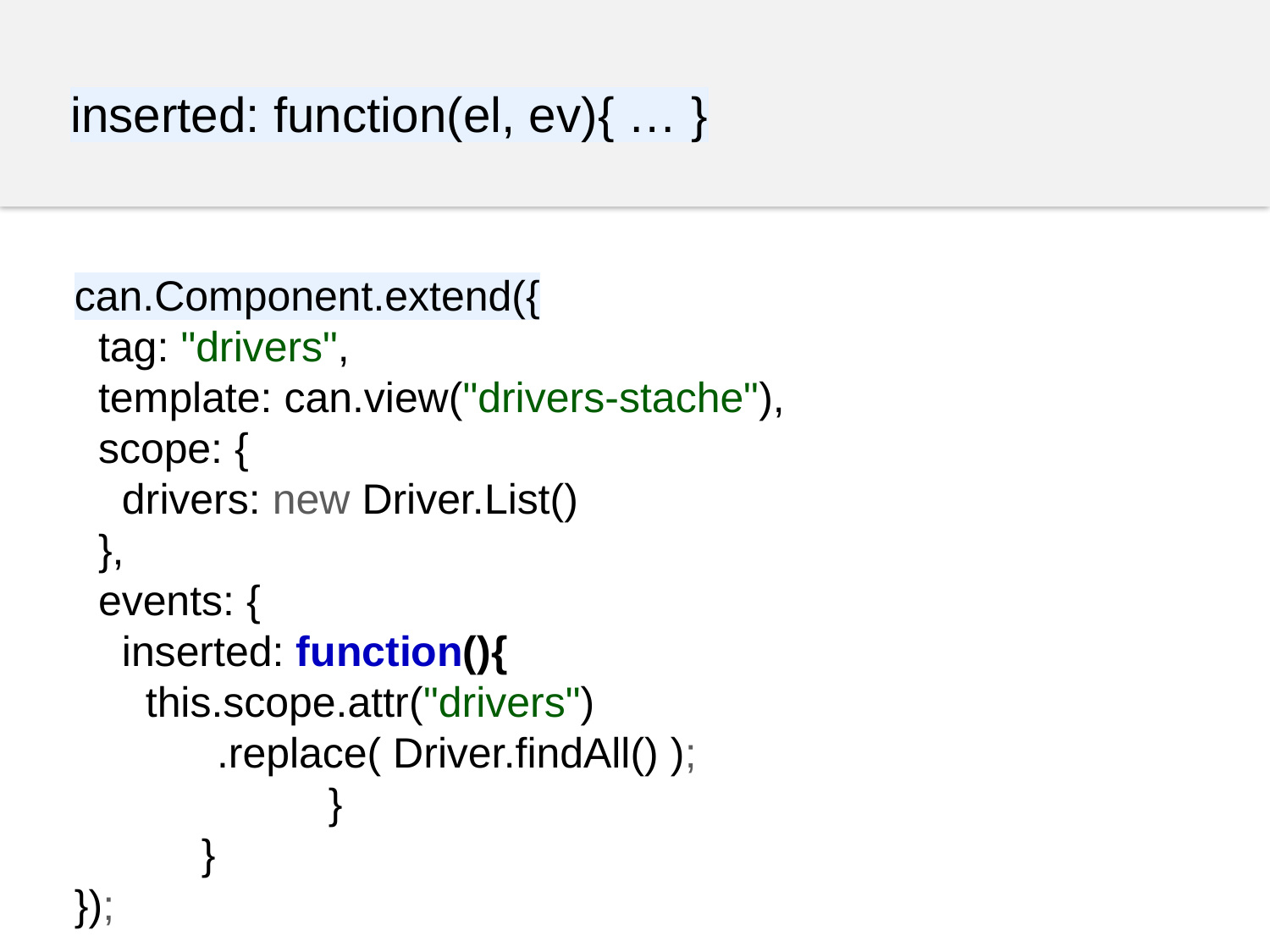

inserted: function(el, ev){ … }
can.Component.extend({
  tag: "drivers",
  template: can.view("drivers-stache"),
  scope: {
    drivers: new Driver.List()
  },
  events: {
    inserted: function(){
      this.scope.attr("drivers")
            .replace( Driver.findAll() );
		}
	}
});